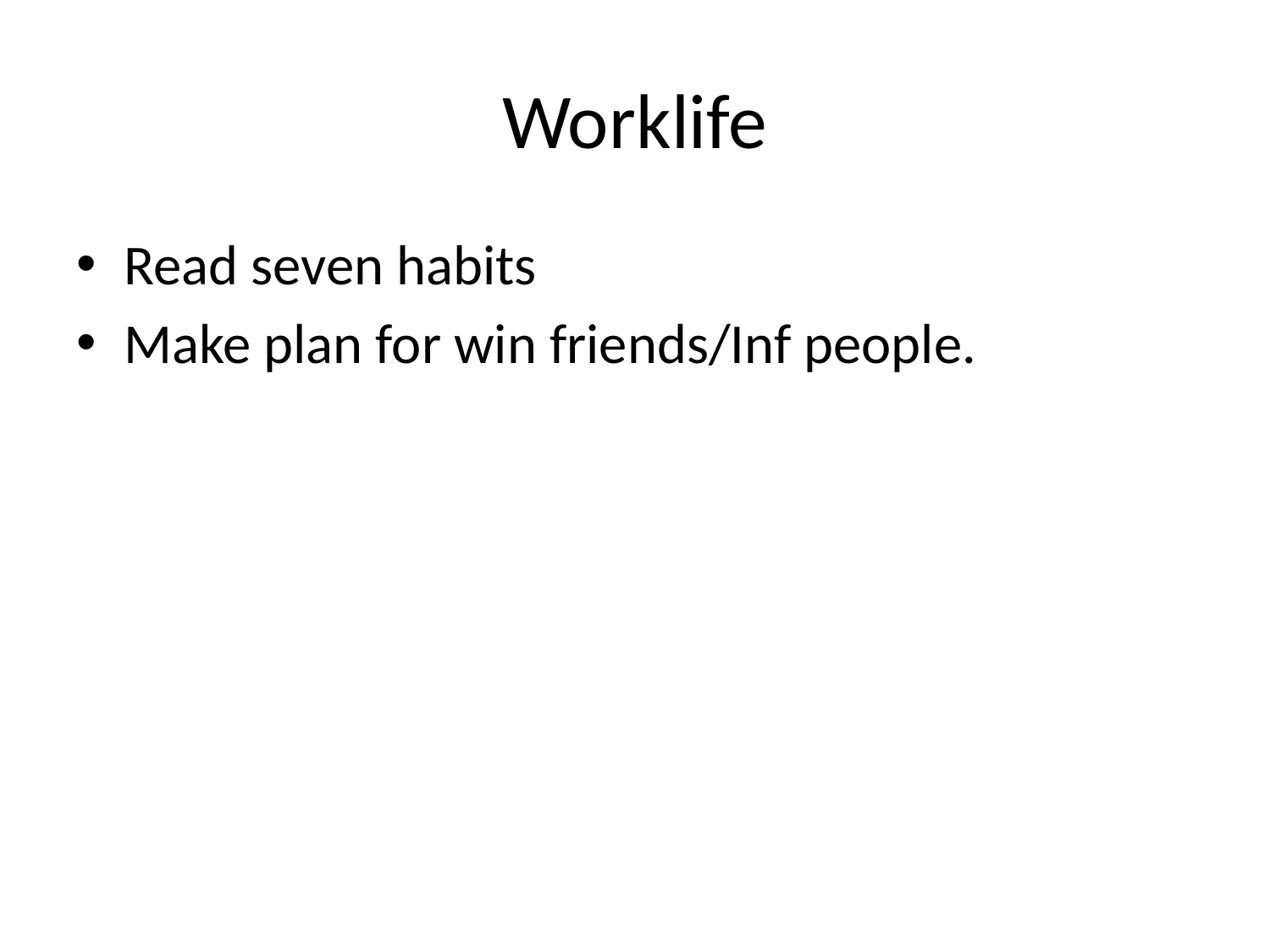

# Worklife
Read seven habits
Make plan for win friends/Inf people.